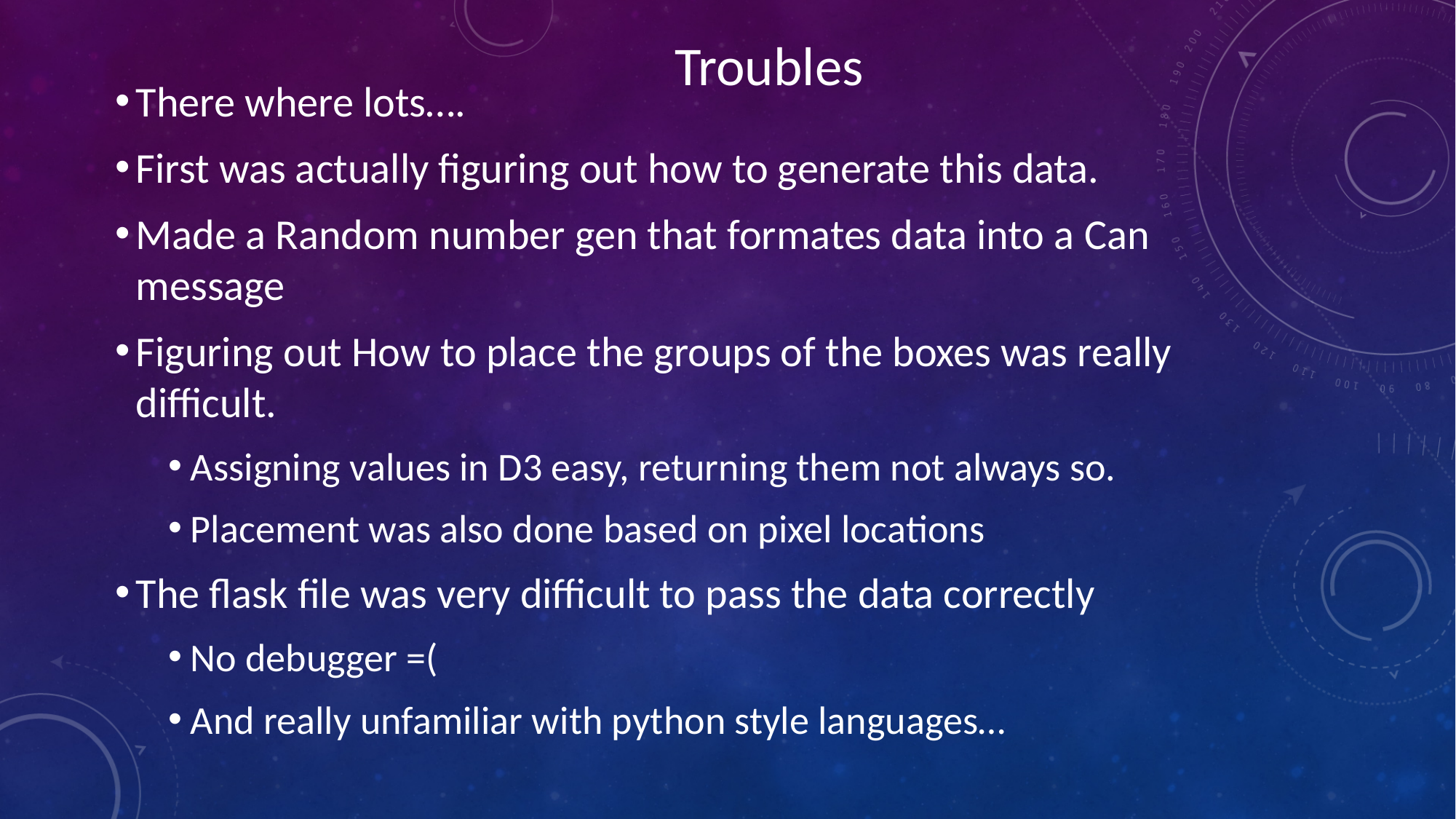

# Troubles
There where lots….
First was actually figuring out how to generate this data.
Made a Random number gen that formates data into a Can message
Figuring out How to place the groups of the boxes was really difficult.
Assigning values in D3 easy, returning them not always so.
Placement was also done based on pixel locations
The flask file was very difficult to pass the data correctly
No debugger =(
And really unfamiliar with python style languages…